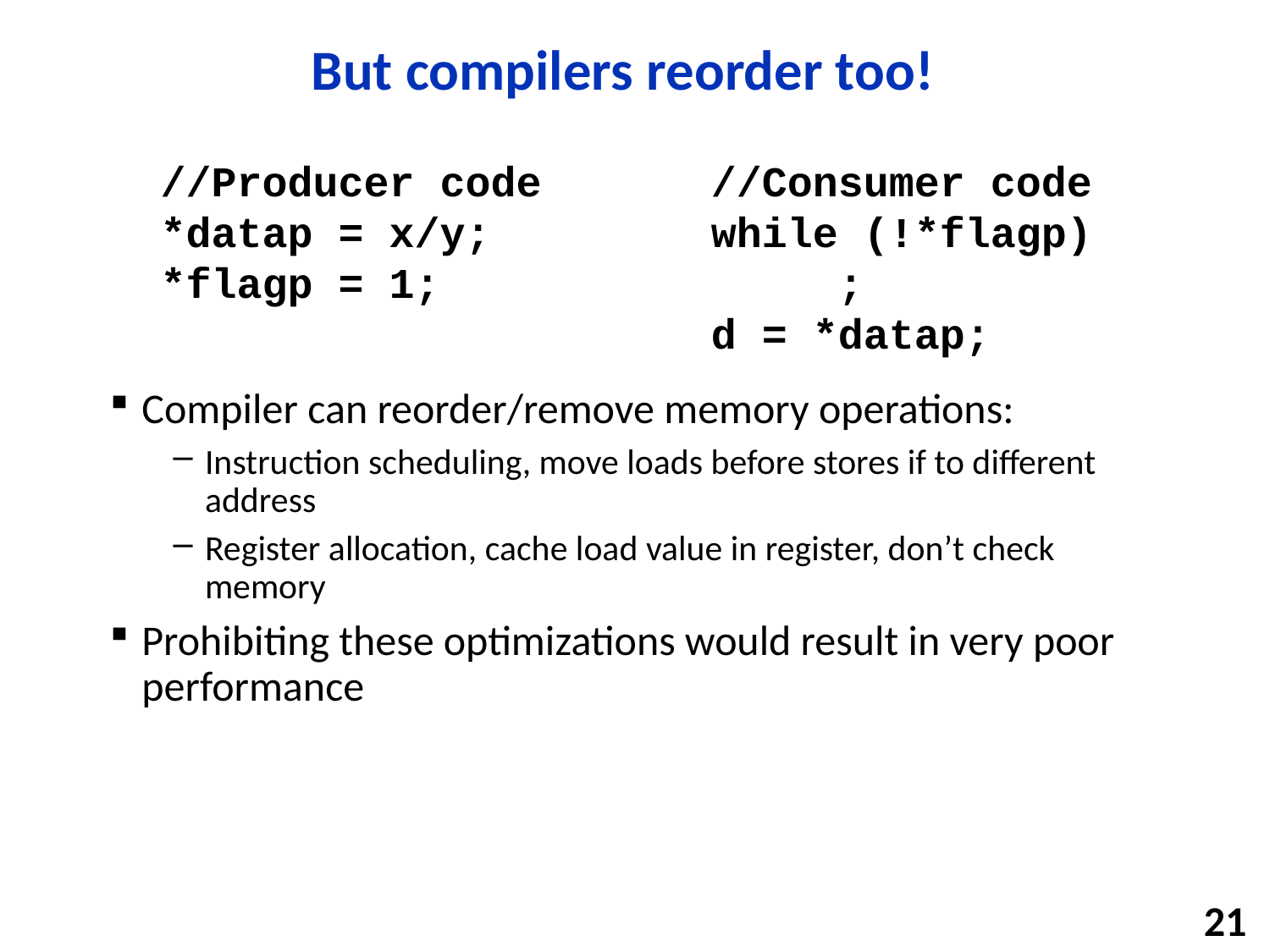

# But compilers reorder too!
//Producer code
*datap = x/y;
*flagp = 1;
//Consumer code
while (!*flagp)
	;
d = *datap;
Compiler can reorder/remove memory operations:
Instruction scheduling, move loads before stores if to different address
Register allocation, cache load value in register, don’t check memory
Prohibiting these optimizations would result in very poor performance
21